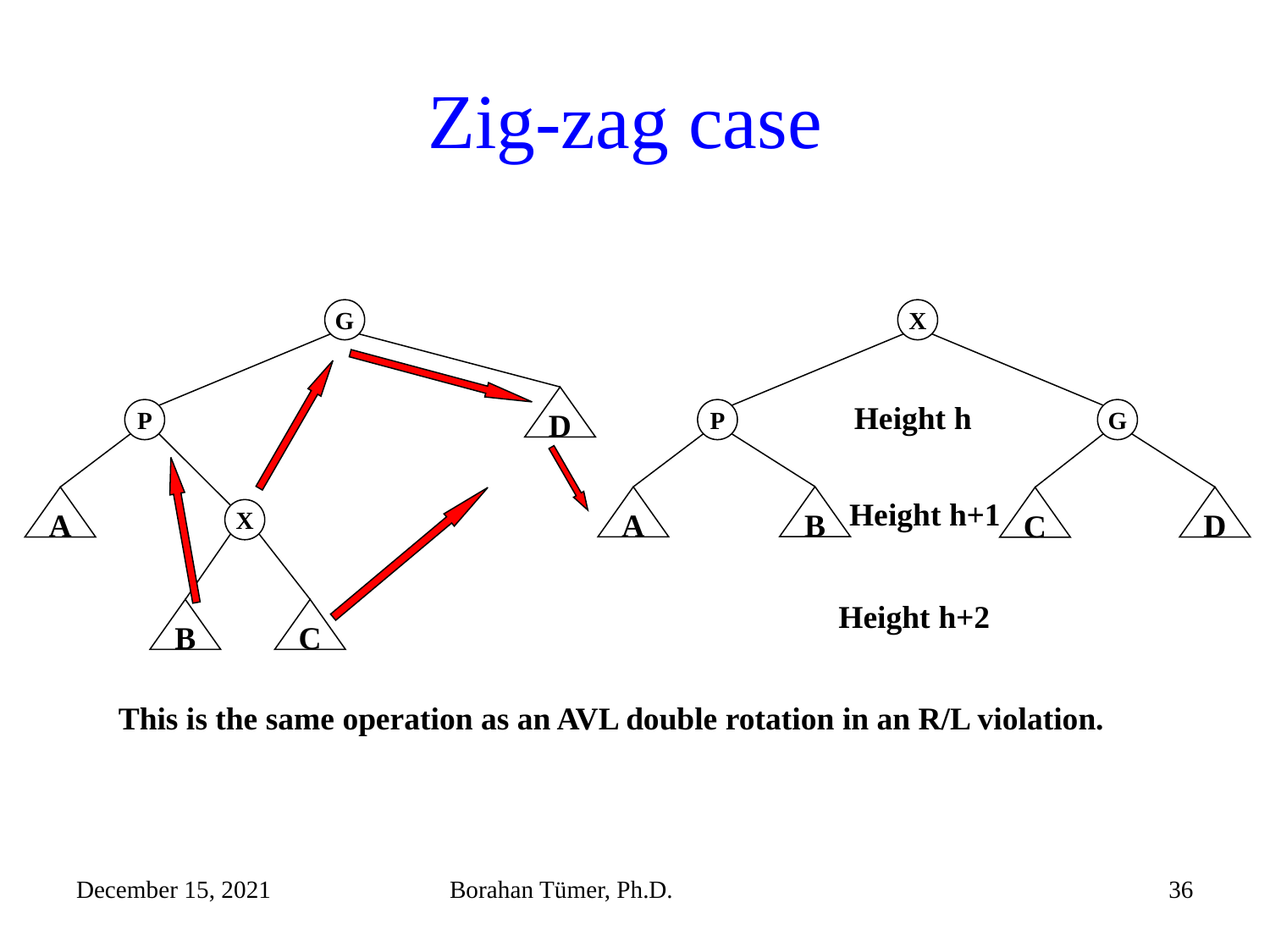

# Zig-zag case
G
X

D
Height h
P
P
G

B
A
A
D
C
Height h+1
X

Height h+2
B
C
This is the same operation as an AVL double rotation in an R/L violation.
December 15, 2021
Borahan Tümer, Ph.D.
36